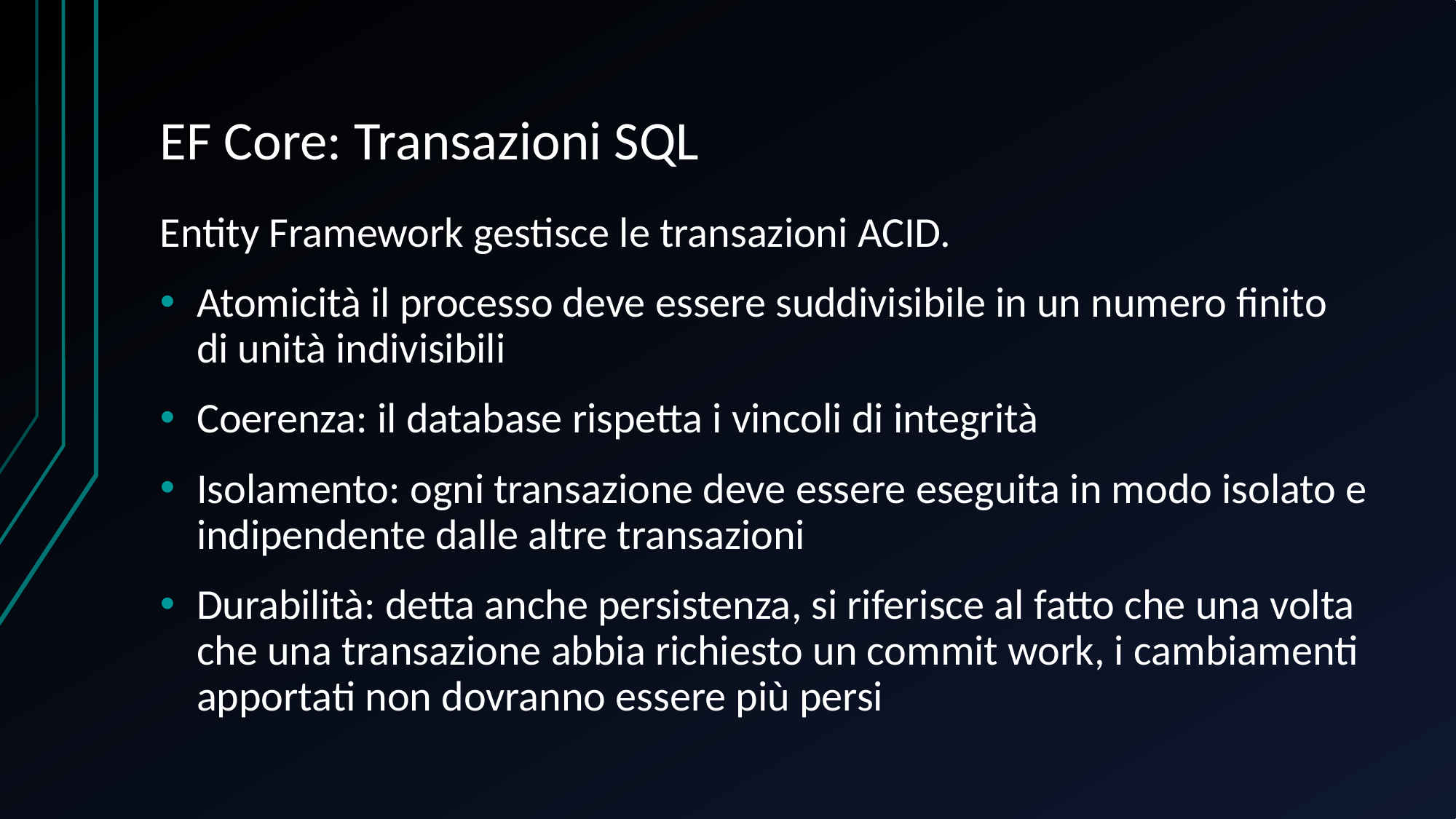

# EF Core: Transazioni SQL
Entity Framework gestisce le transazioni ACID.
Atomicità il processo deve essere suddivisibile in un numero finito di unità indivisibili
Coerenza: il database rispetta i vincoli di integrità
Isolamento: ogni transazione deve essere eseguita in modo isolato e indipendente dalle altre transazioni
Durabilità: detta anche persistenza, si riferisce al fatto che una volta che una transazione abbia richiesto un commit work, i cambiamenti apportati non dovranno essere più persi